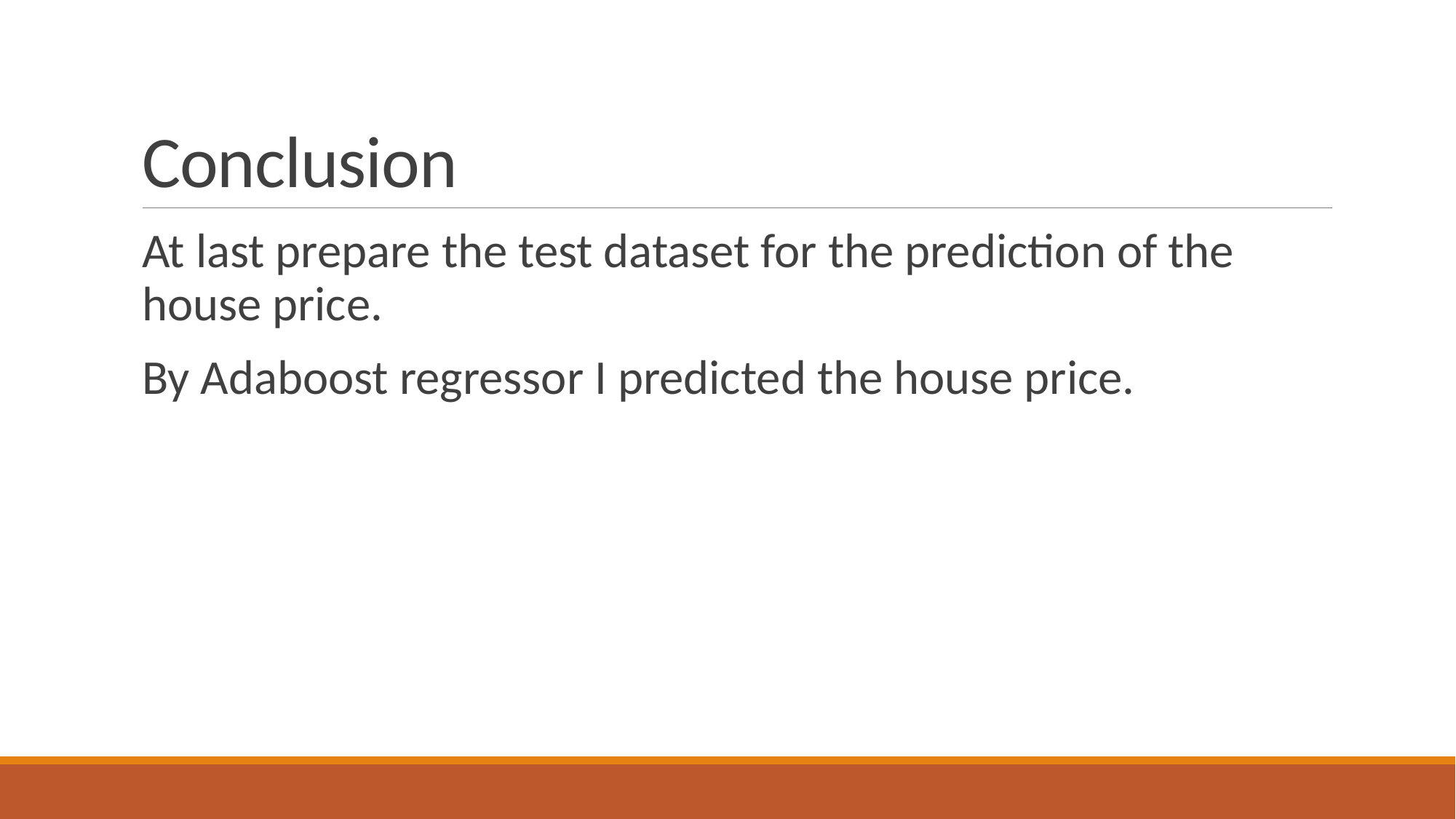

# Conclusion
At last prepare the test dataset for the prediction of the house price.
By Adaboost regressor I predicted the house price.